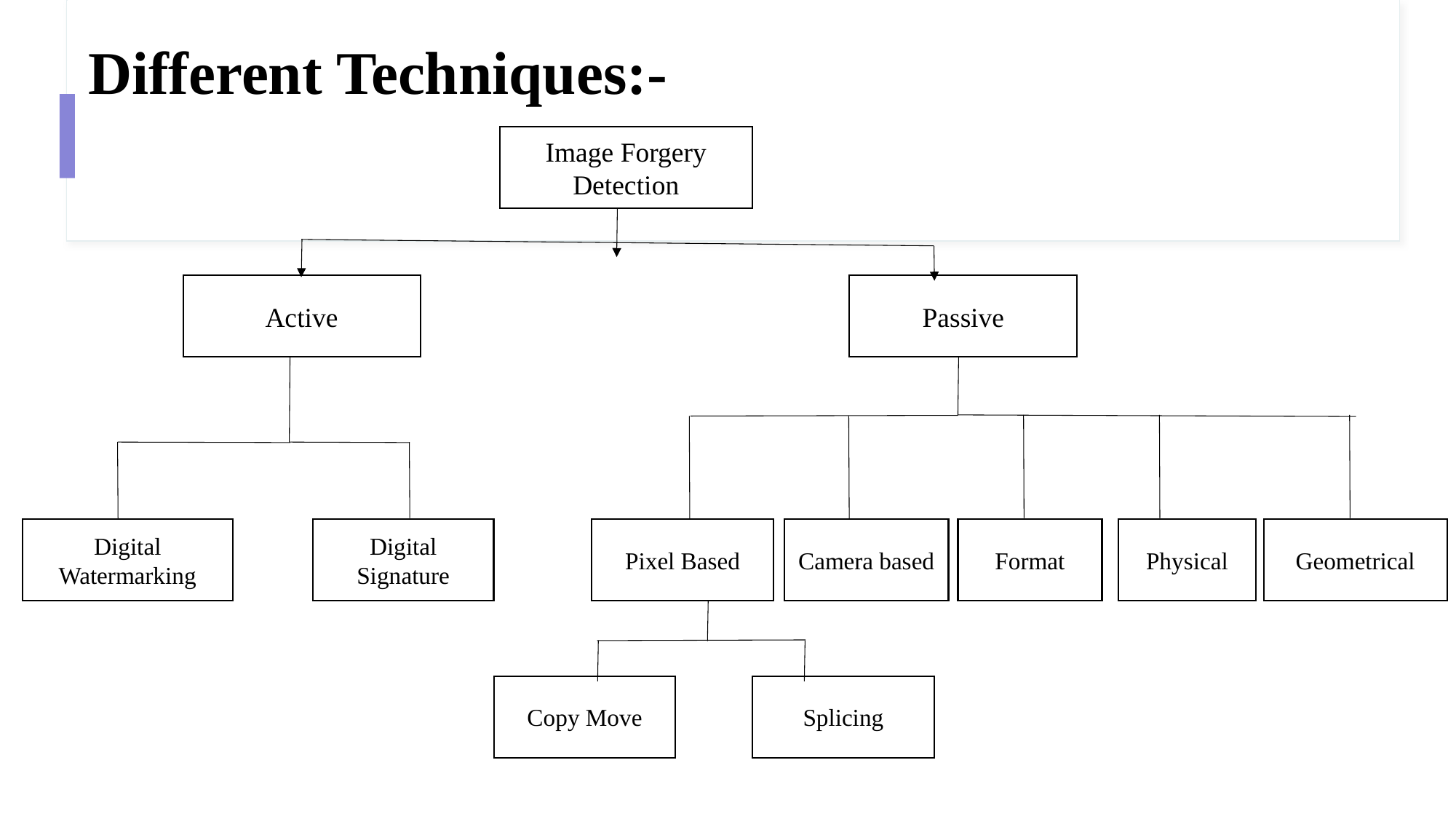

# Different Techniques:-
Image Forgery Detection

Active
Passive
Pixel Based
Digital Watermarking
Digital Signature
Camera based
Geometrical
Format
Physical
Copy Move
Splicing